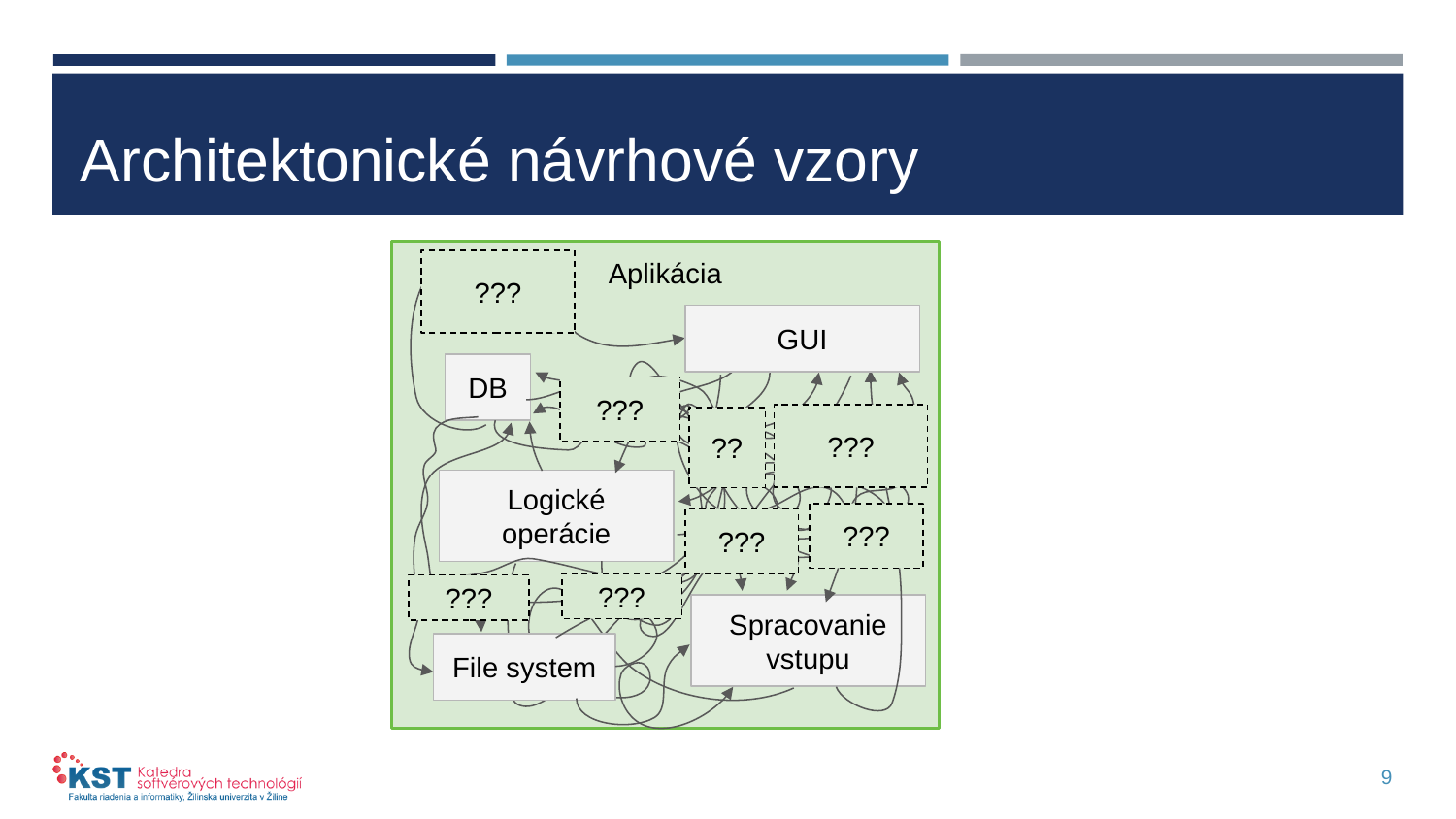

# Architektonické návrhové vzory
Aplikácia
???

GUI
DB

???

???
??

Logické operácie
???
???

???
???
Spracovanie vstupu
File system

9